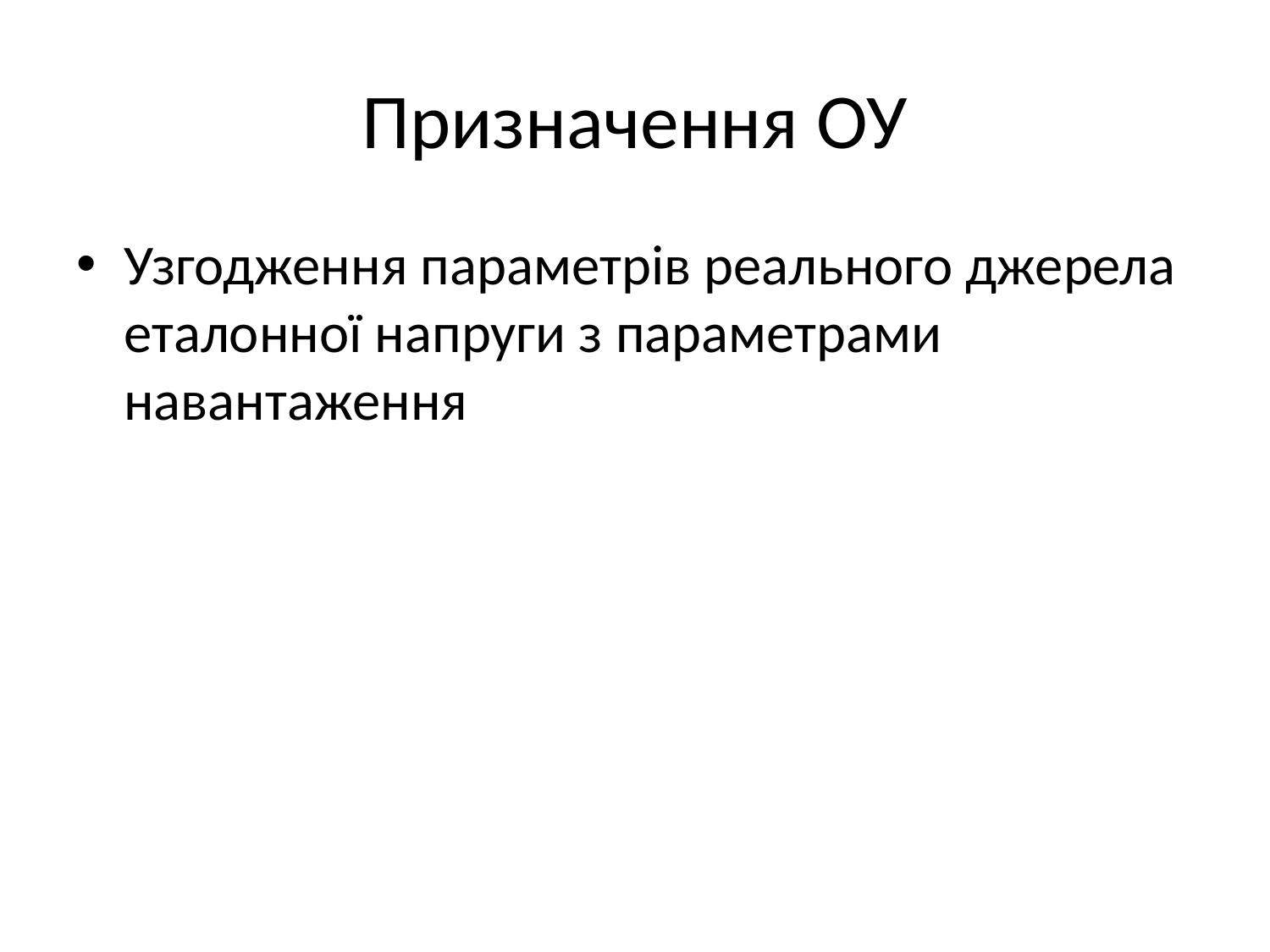

# Призначення ОУ
Узгодження параметрів реального джерела еталонної напруги з параметрами навантаження